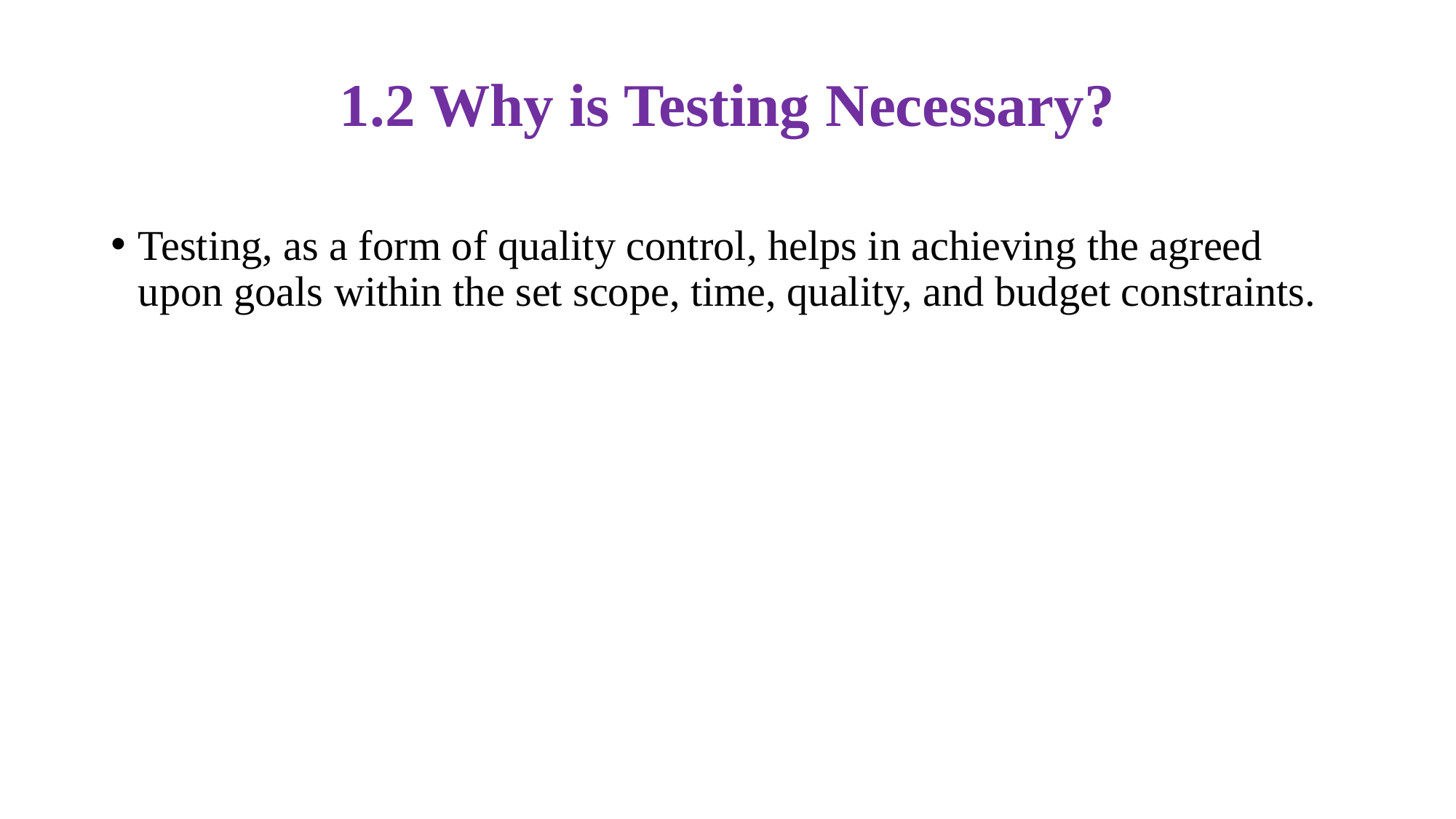

# 1.2 Why is Testing Necessary?
Testing, as a form of quality control, helps in achieving the agreed upon goals within the set scope, time, quality, and budget constraints.